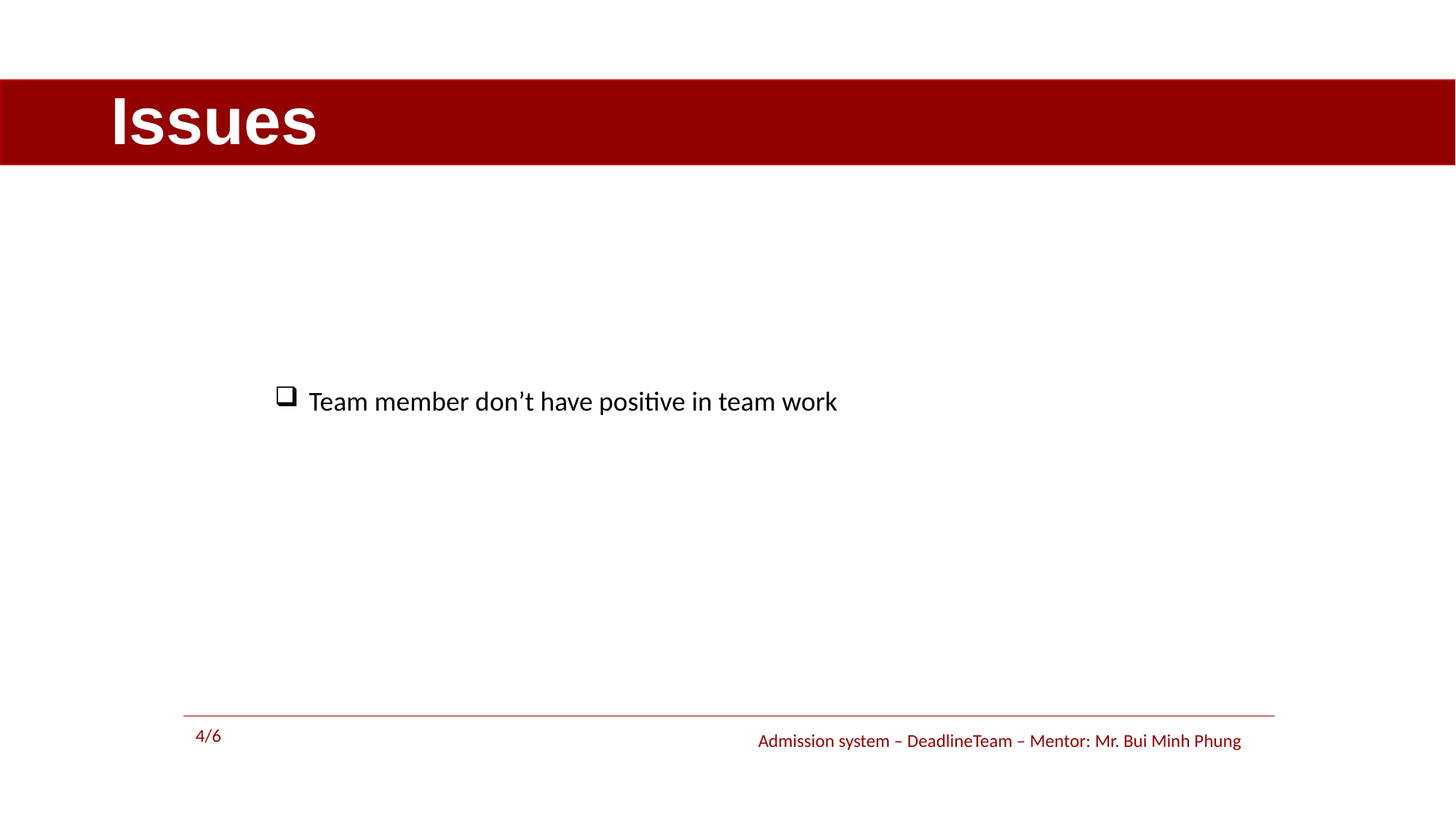

# Issues

Team member don’t have positive in team work
4/6
Admission system – DeadlineTeam – Mentor: Mr. Bui Minh Phung